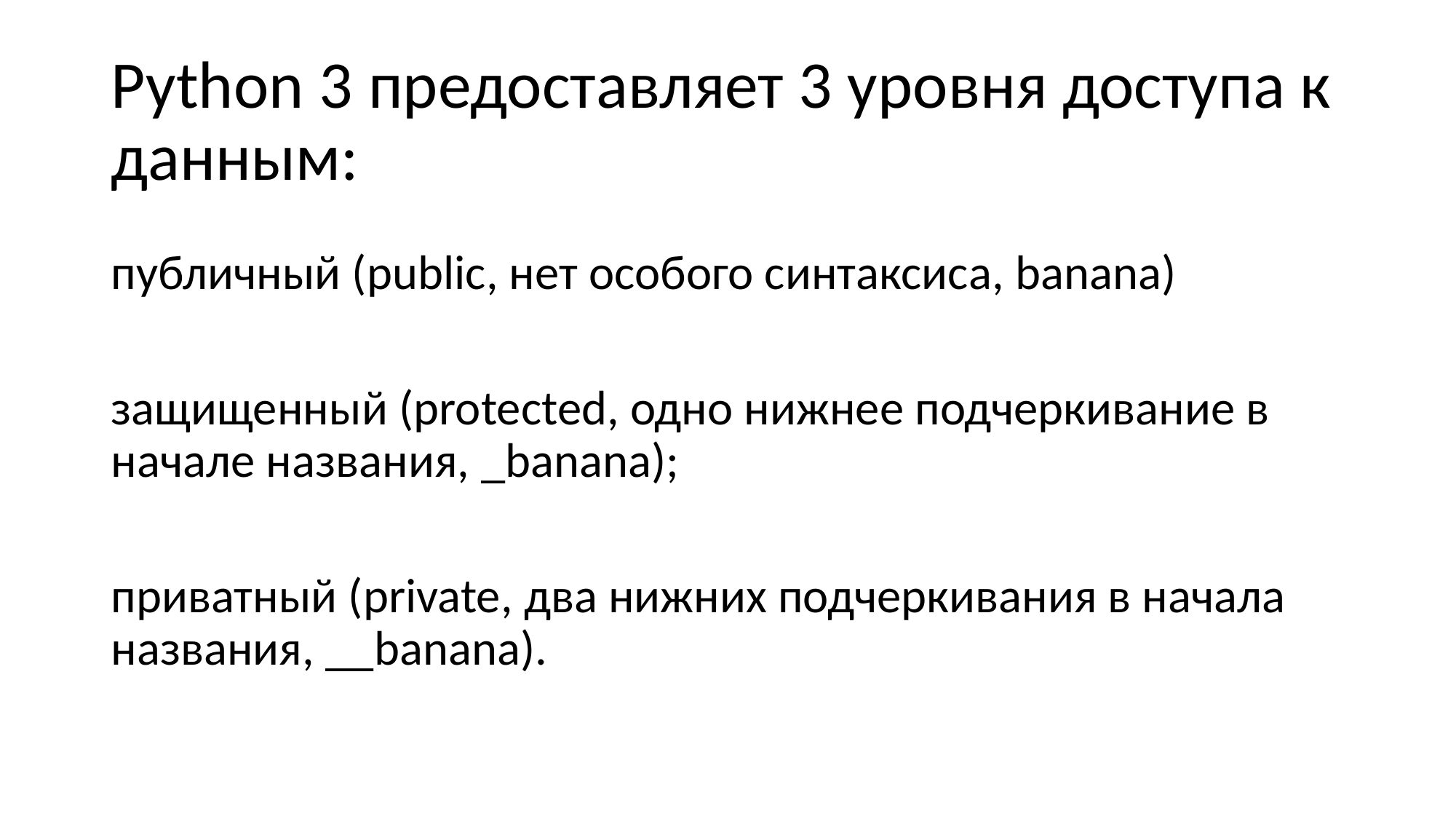

# Python 3 предоставляет 3 уровня доступа к данным:
публичный (public, нет особого синтаксиса, banana)

защищенный (protected, одно нижнее подчеркивание в начале названия, _banana);

приватный (private, два нижних подчеркивания в начала названия, __banana).